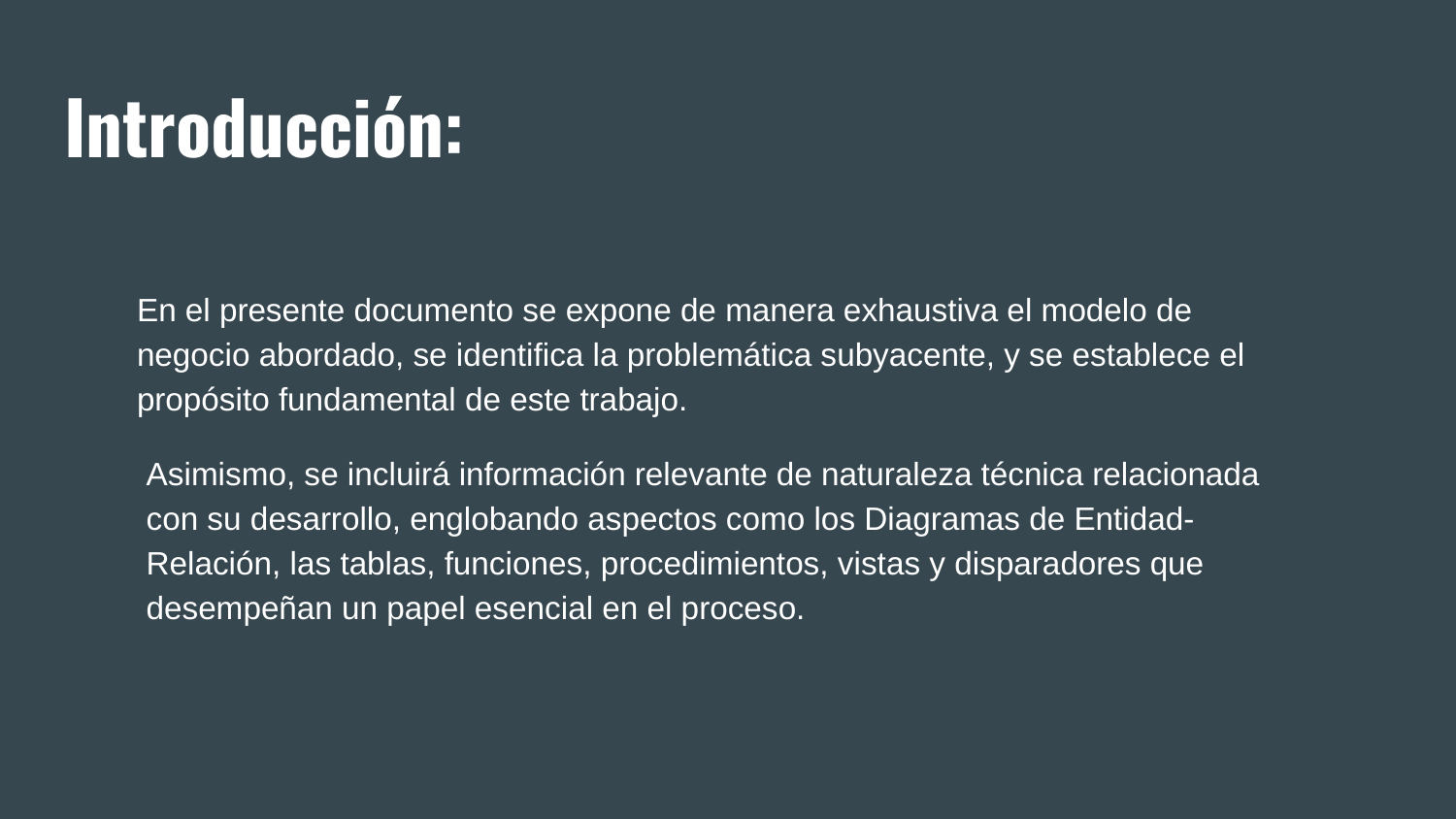

# Introducción:
En el presente documento se expone de manera exhaustiva el modelo de negocio abordado, se identifica la problemática subyacente, y se establece el propósito fundamental de este trabajo.
Asimismo, se incluirá información relevante de naturaleza técnica relacionada con su desarrollo, englobando aspectos como los Diagramas de Entidad-Relación, las tablas, funciones, procedimientos, vistas y disparadores que desempeñan un papel esencial en el proceso.